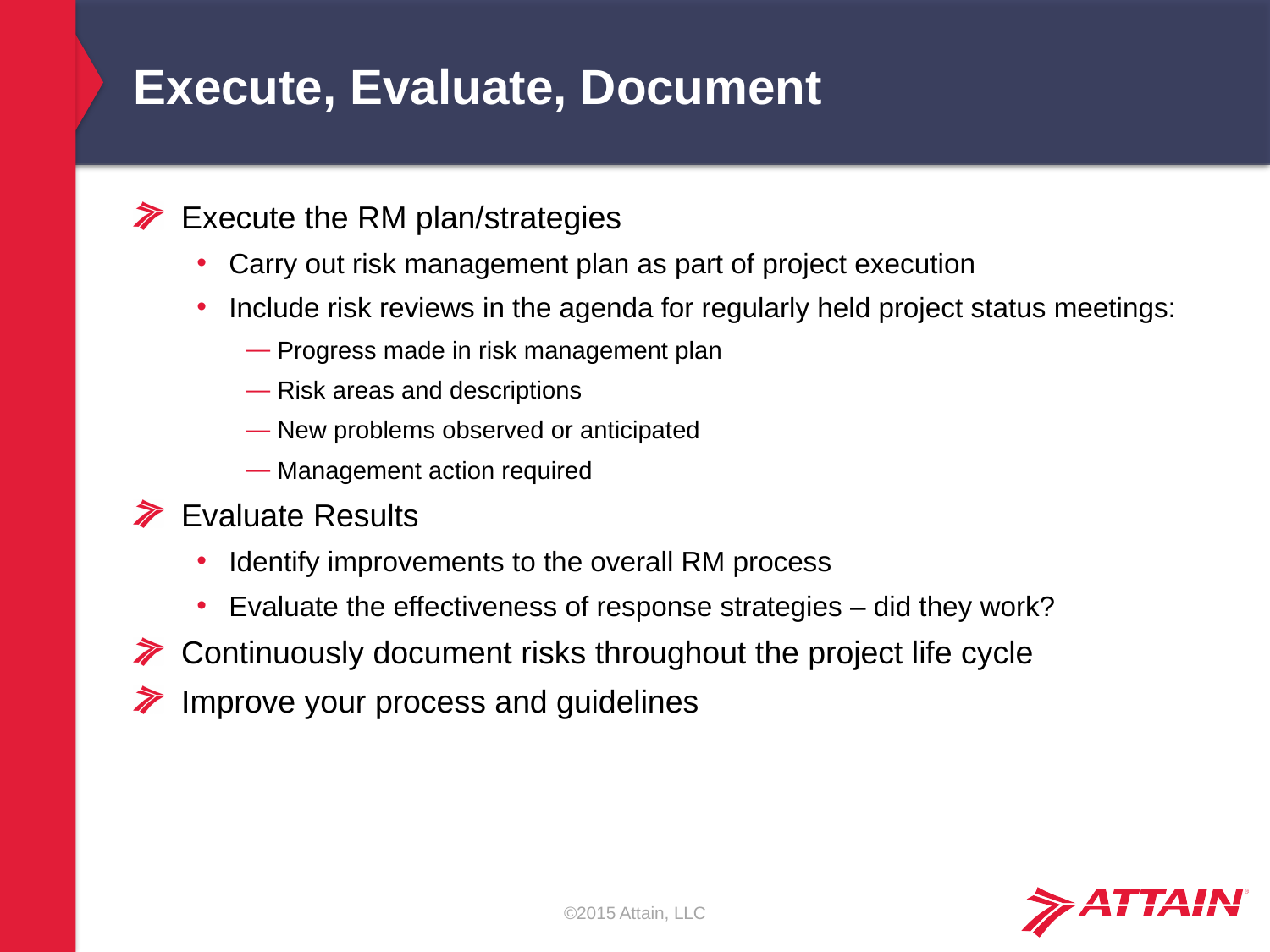

# Execute, Evaluate, Document
Execute the RM plan/strategies
Carry out risk management plan as part of project execution
Include risk reviews in the agenda for regularly held project status meetings:
Progress made in risk management plan
Risk areas and descriptions
New problems observed or anticipated
Management action required
Evaluate Results
Identify improvements to the overall RM process
Evaluate the effectiveness of response strategies – did they work?
Continuously document risks throughout the project life cycle
Improve your process and guidelines
34